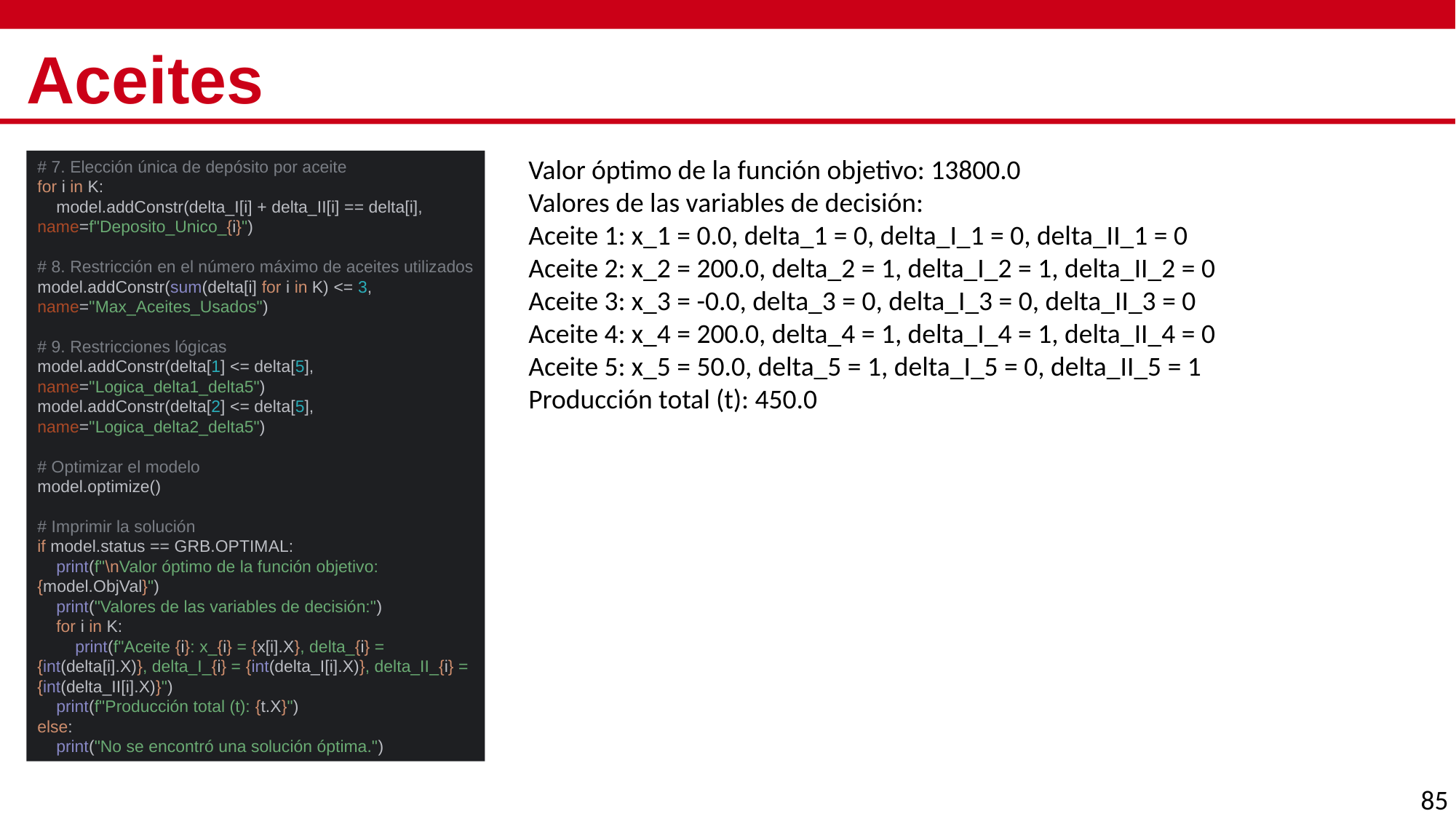

# Aceites
# 7. Elección única de depósito por aceite for i in K: model.addConstr(delta_I[i] + delta_II[i] == delta[i], name=f"Deposito_Unico_{i}") # 8. Restricción en el número máximo de aceites utilizados model.addConstr(sum(delta[i] for i in K) <= 3, name="Max_Aceites_Usados") # 9. Restricciones lógicas model.addConstr(delta[1] <= delta[5], name="Logica_delta1_delta5") model.addConstr(delta[2] <= delta[5], name="Logica_delta2_delta5") # Optimizar el modelo model.optimize() # Imprimir la solución if model.status == GRB.OPTIMAL: print(f"\nValor óptimo de la función objetivo: {model.ObjVal}") print("Valores de las variables de decisión:") for i in K: print(f"Aceite {i}: x_{i} = {x[i].X}, delta_{i} = {int(delta[i].X)}, delta_I_{i} = {int(delta_I[i].X)}, delta_II_{i} = {int(delta_II[i].X)}") print(f"Producción total (t): {t.X}") else: print("No se encontró una solución óptima.")
Valor óptimo de la función objetivo: 13800.0
Valores de las variables de decisión:
Aceite 1: x_1 = 0.0, delta_1 = 0, delta_I_1 = 0, delta_II_1 = 0
Aceite 2: x_2 = 200.0, delta_2 = 1, delta_I_2 = 1, delta_II_2 = 0
Aceite 3: x_3 = -0.0, delta_3 = 0, delta_I_3 = 0, delta_II_3 = 0
Aceite 4: x_4 = 200.0, delta_4 = 1, delta_I_4 = 1, delta_II_4 = 0
Aceite 5: x_5 = 50.0, delta_5 = 1, delta_I_5 = 0, delta_II_5 = 1
Producción total (t): 450.0
85